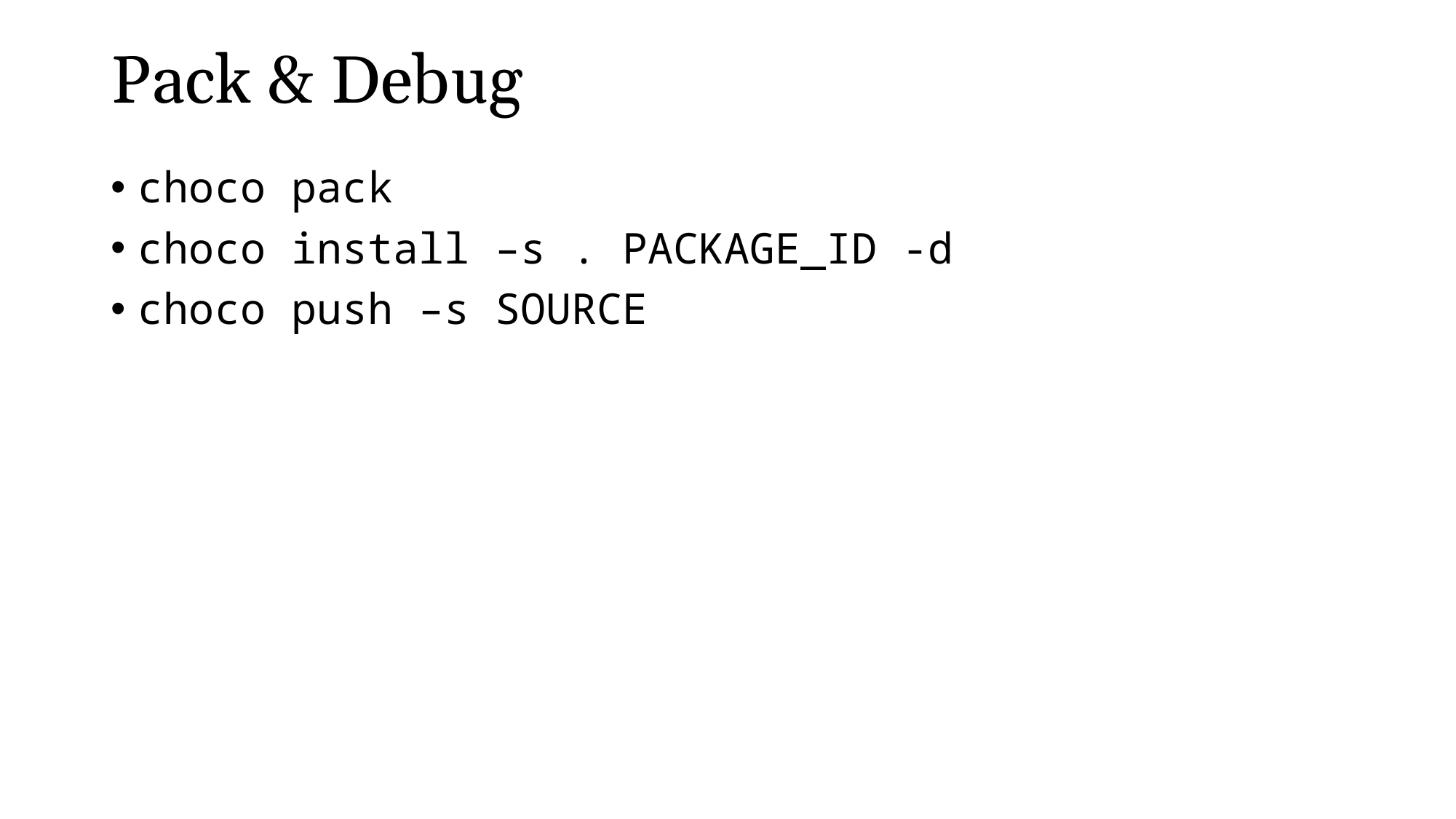

# Pack & Debug
choco pack
choco install –s . PACKAGE_ID -d
choco push –s SOURCE